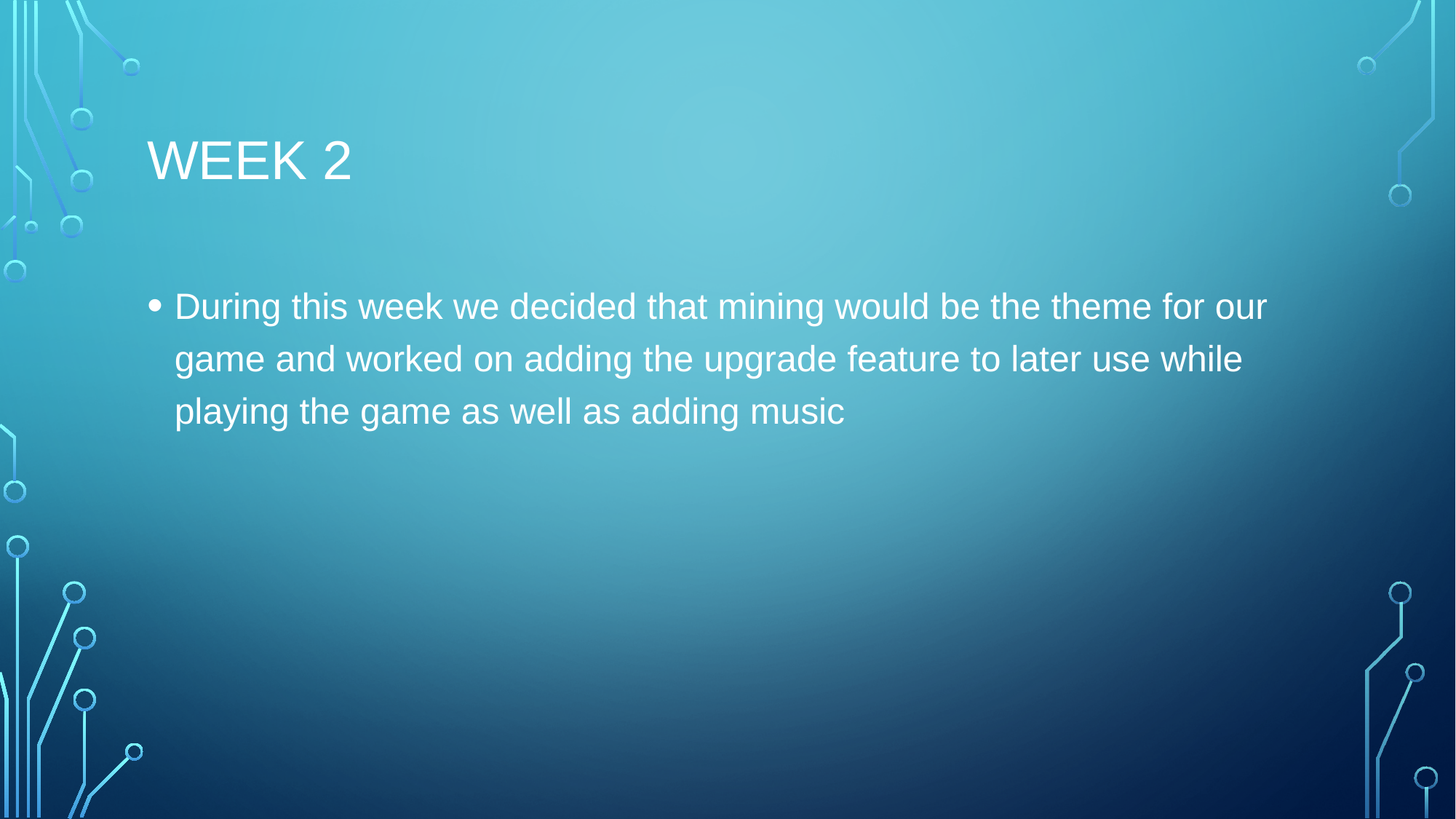

# Week 2
During this week we decided that mining would be the theme for our game and worked on adding the upgrade feature to later use while playing the game as well as adding music